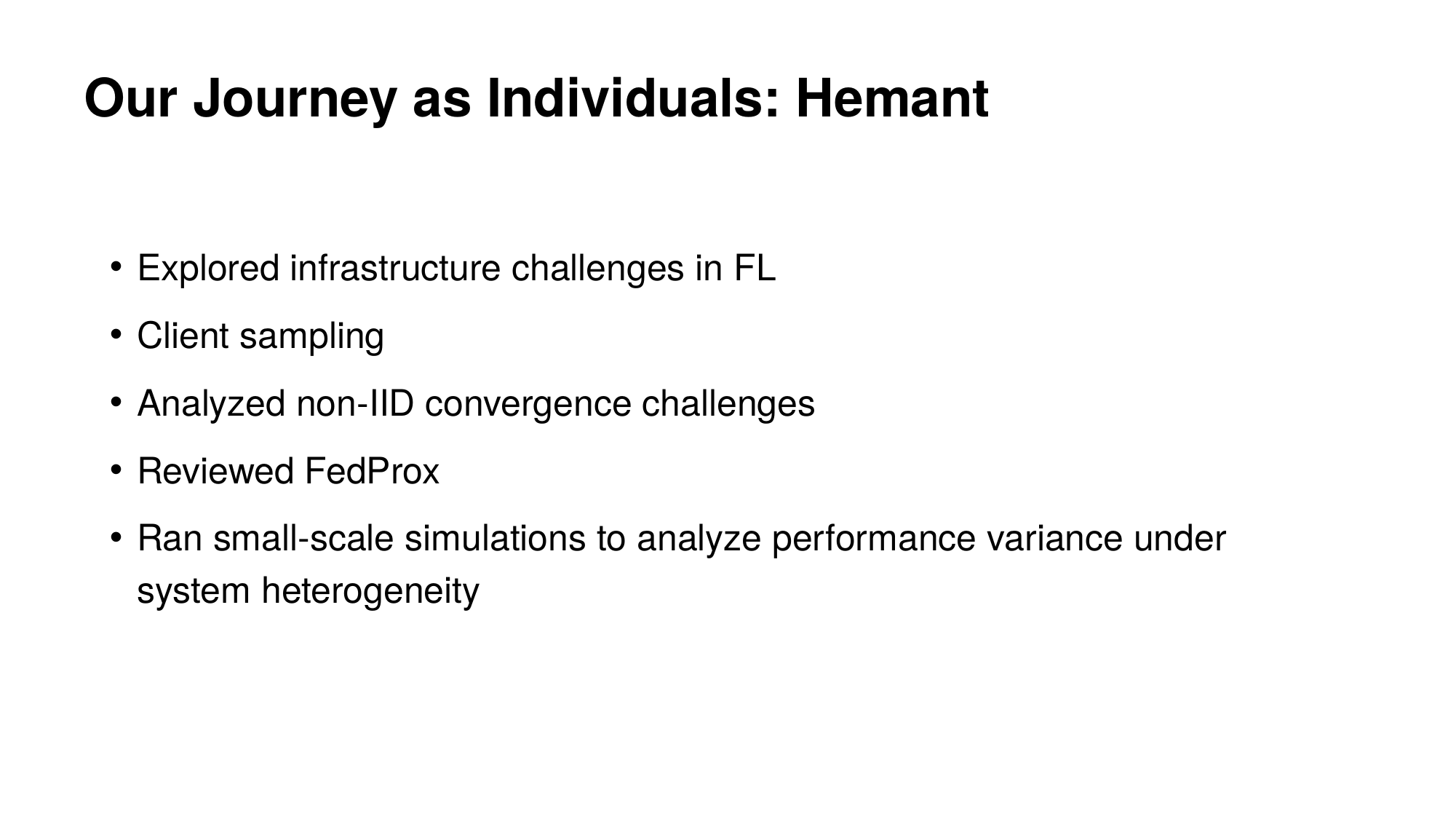

# Our Journey as Individuals: Hemant
Explored infrastructure challenges in FL
Client sampling
Analyzed non-IID convergence challenges
Reviewed FedProx
Ran small-scale simulations to analyze performance variance under system heterogeneity